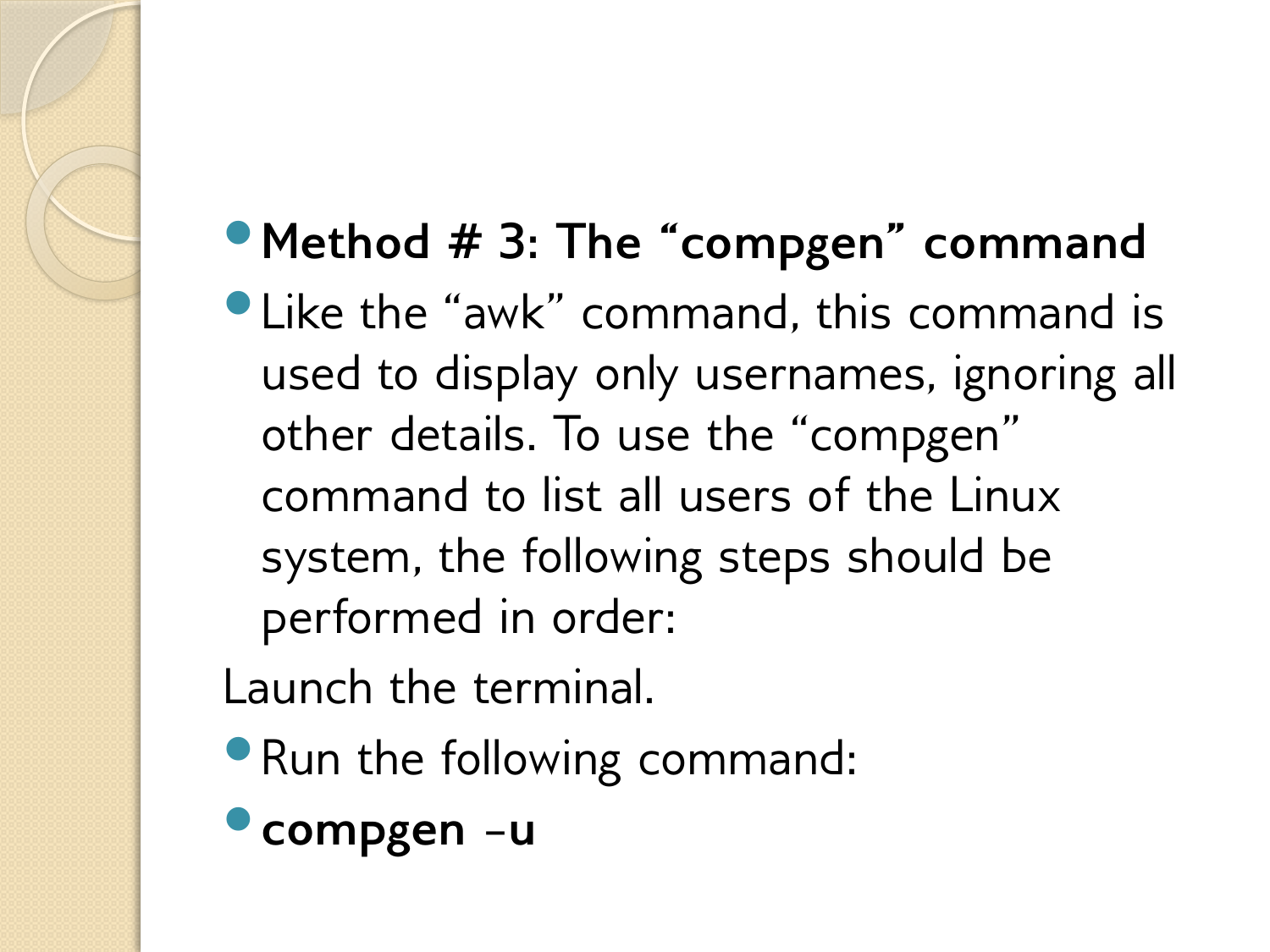

Method # 3: The “compgen” command
Like the “awk” command, this command is used to display only usernames, ignoring all other details. To use the “compgen” command to list all users of the Linux system, the following steps should be performed in order:
Launch the terminal.
Run the following command:
compgen –u